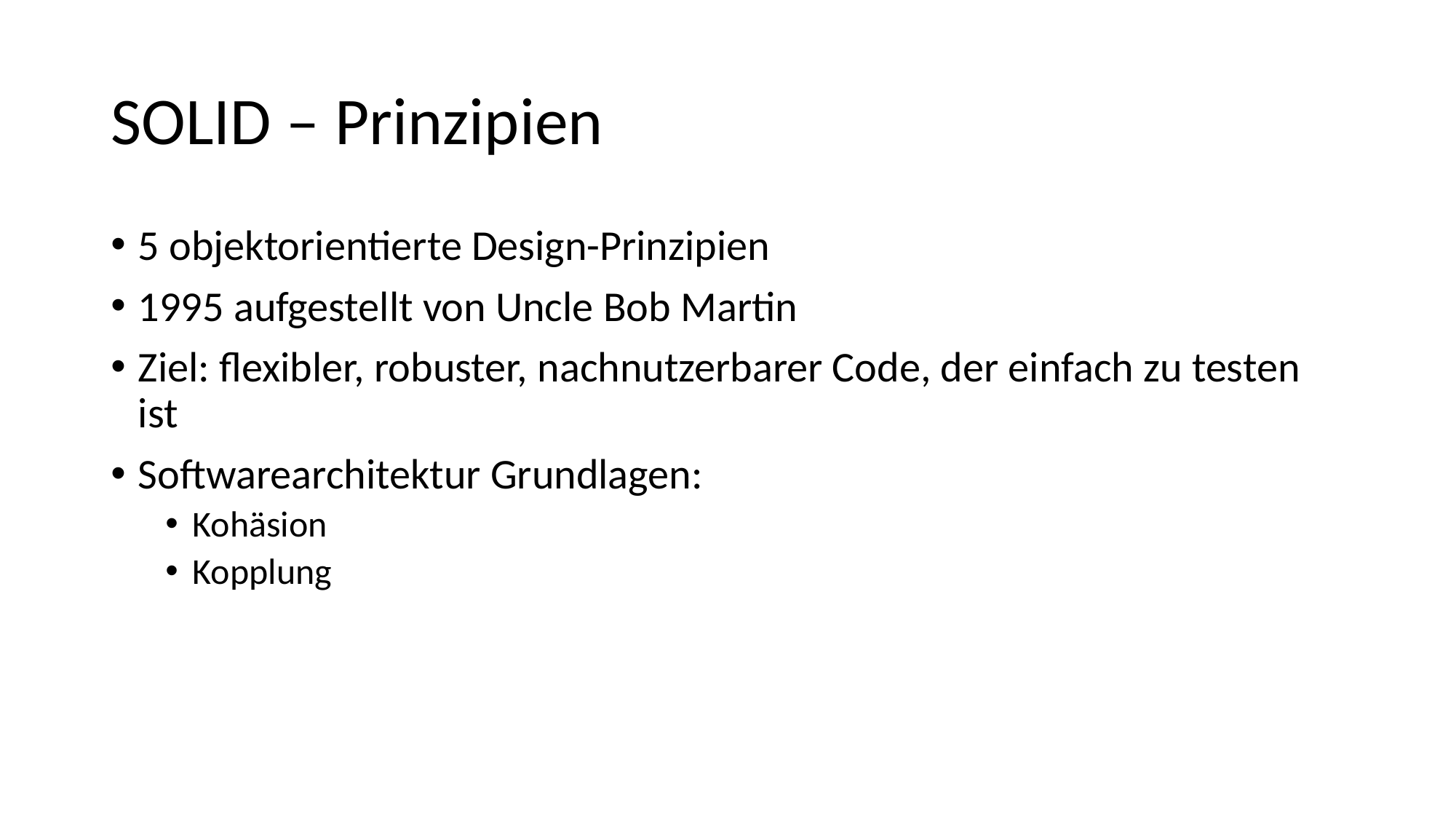

# SOLID – Prinzipien
5 objektorientierte Design-Prinzipien
1995 aufgestellt von Uncle Bob Martin
Ziel: flexibler, robuster, nachnutzerbarer Code, der einfach zu testen ist
Softwarearchitektur Grundlagen:
Kohäsion
Kopplung